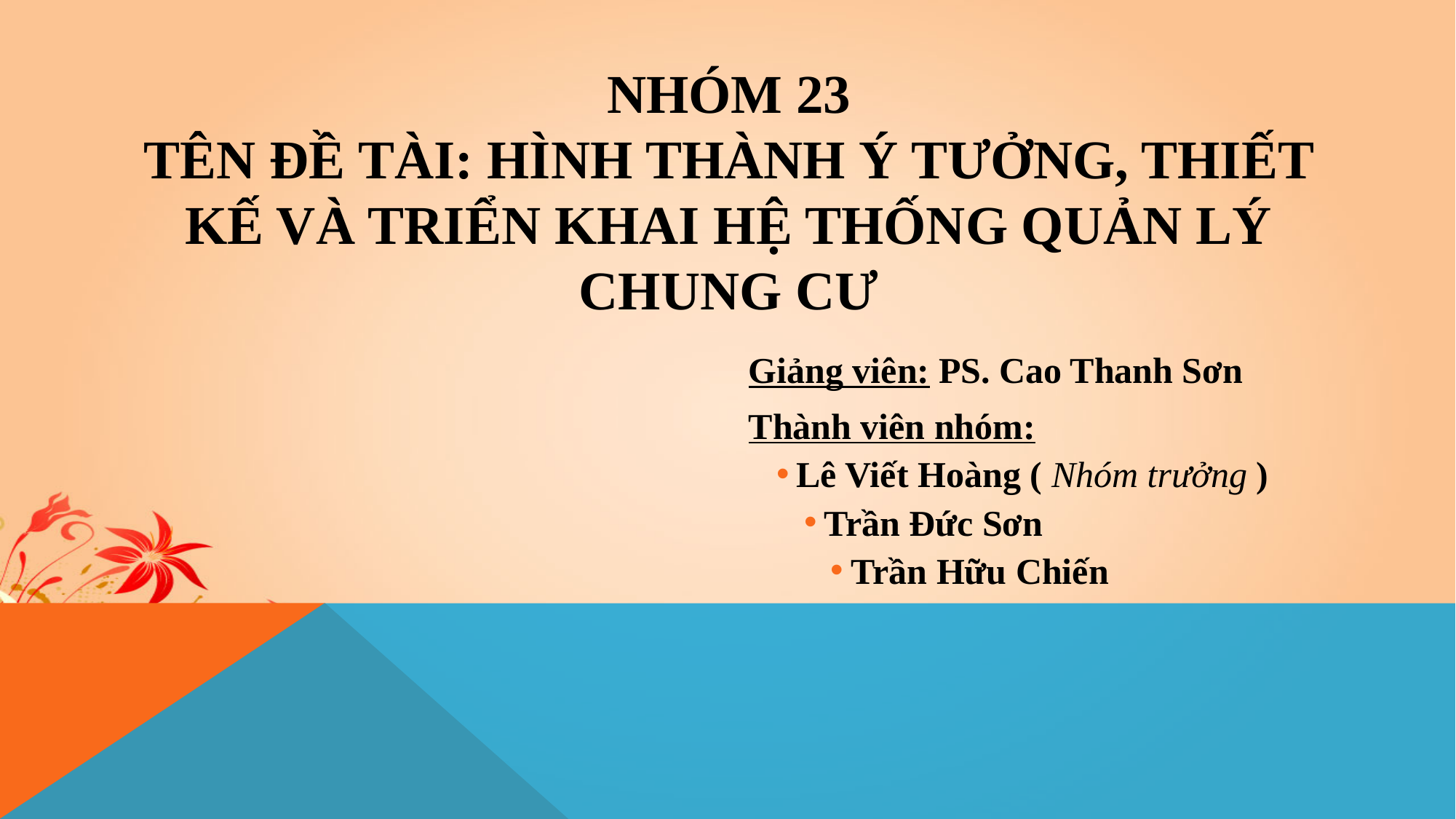

# Nhóm 23 Tên đề tài: hình thành ý tưởng, thiết kế và triển khai hệ thống quản lý chung cư
Giảng viên: PS. Cao Thanh Sơn
Thành viên nhóm:
Lê Viết Hoàng ( Nhóm trưởng )
Trần Đức Sơn
Trần Hữu Chiến